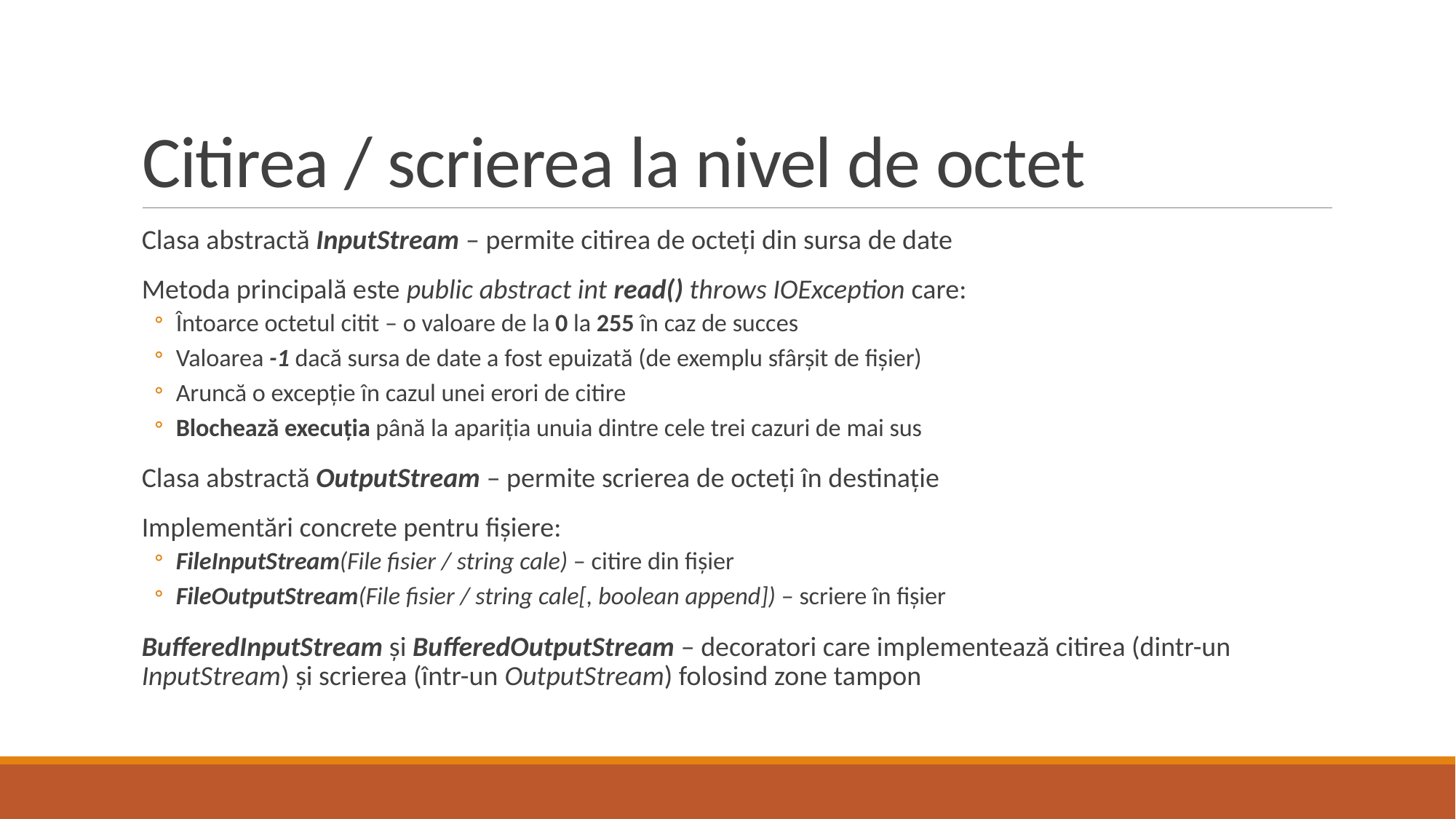

# Citirea / scrierea la nivel de octet
Clasa abstractă InputStream – permite citirea de octeți din sursa de date
Metoda principală este public abstract int read() throws IOException care:
Întoarce octetul citit – o valoare de la 0 la 255 în caz de succes
Valoarea -1 dacă sursa de date a fost epuizată (de exemplu sfârșit de fișier)
Aruncă o excepție în cazul unei erori de citire
Blochează execuția până la apariția unuia dintre cele trei cazuri de mai sus
Clasa abstractă OutputStream – permite scrierea de octeți în destinație
Implementări concrete pentru fișiere:
FileInputStream(File fisier / string cale) – citire din fișier
FileOutputStream(File fisier / string cale[, boolean append]) – scriere în fișier
BufferedInputStream și BufferedOutputStream – decoratori care implementează citirea (dintr-un InputStream) și scrierea (într-un OutputStream) folosind zone tampon